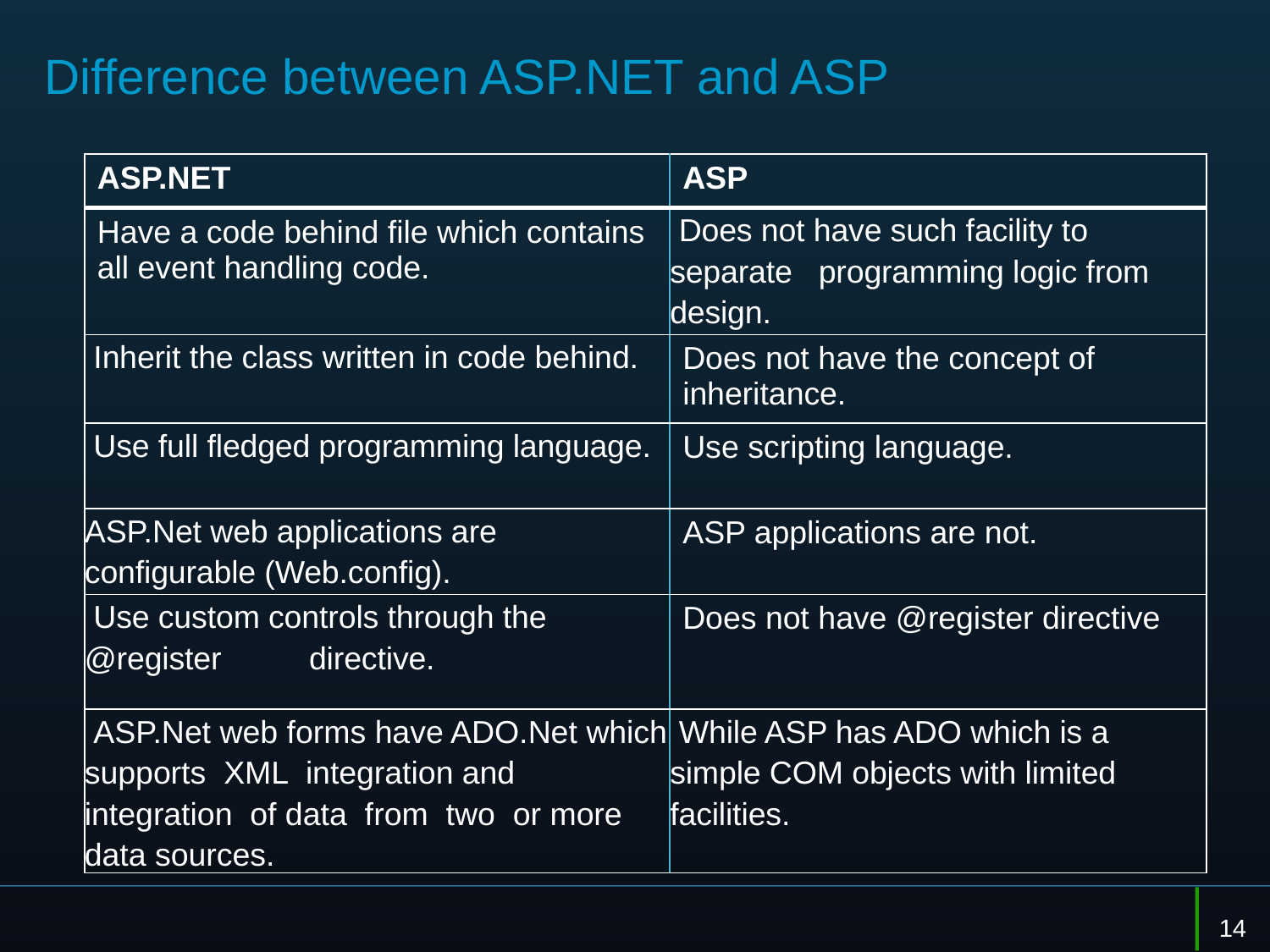

# Difference between ASP.NET and ASP
| ASP.NET | ASP |
| --- | --- |
| Have a code behind file which contains all event handling code. | Does not have such facility to separate programming logic from design. |
| Inherit the class written in code behind. | Does not have the concept of inheritance. |
| Use full fledged programming language. | Use scripting language. |
| ASP.Net web applications are configurable (Web.config). | ASP applications are not. |
| Use custom controls through the @register directive. | Does not have @register directive |
| ASP.Net web forms have ADO.Net which supports XML integration and integration of data from two or more data sources. | While ASP has ADO which is a simple COM objects with limited facilities. |

14